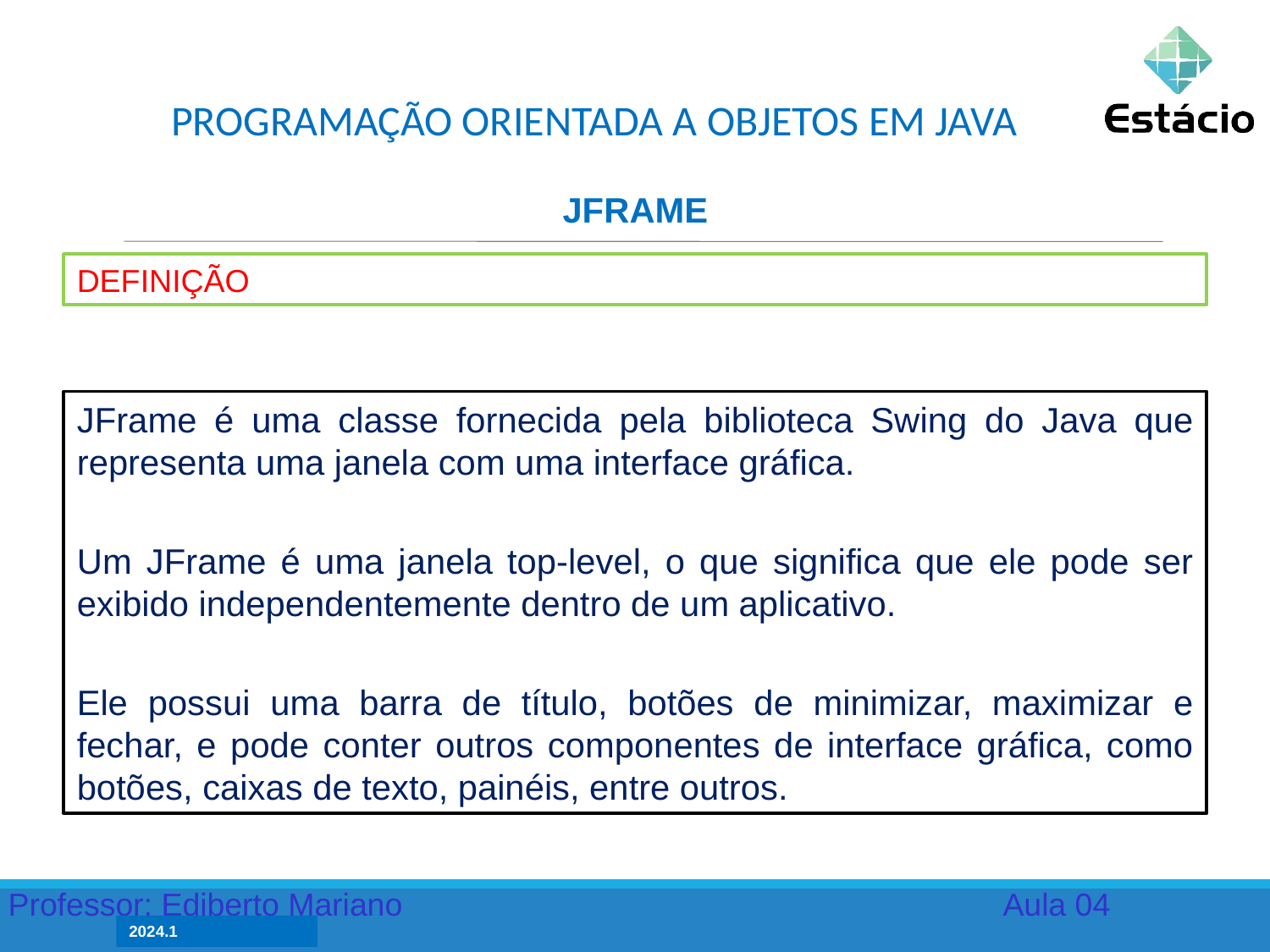

PROGRAMAÇÃO ORIENTADA A OBJETOS EM JAVA
JFRAME
DEFINIÇÃO
JFrame é uma classe fornecida pela biblioteca Swing do Java que representa uma janela com uma interface gráfica.

Um JFrame é uma janela top-level, o que significa que ele pode ser exibido independentemente dentro de um aplicativo.

Ele possui uma barra de título, botões de minimizar, maximizar e fechar, e pode conter outros componentes de interface gráfica, como botões, caixas de texto, painéis, entre outros.